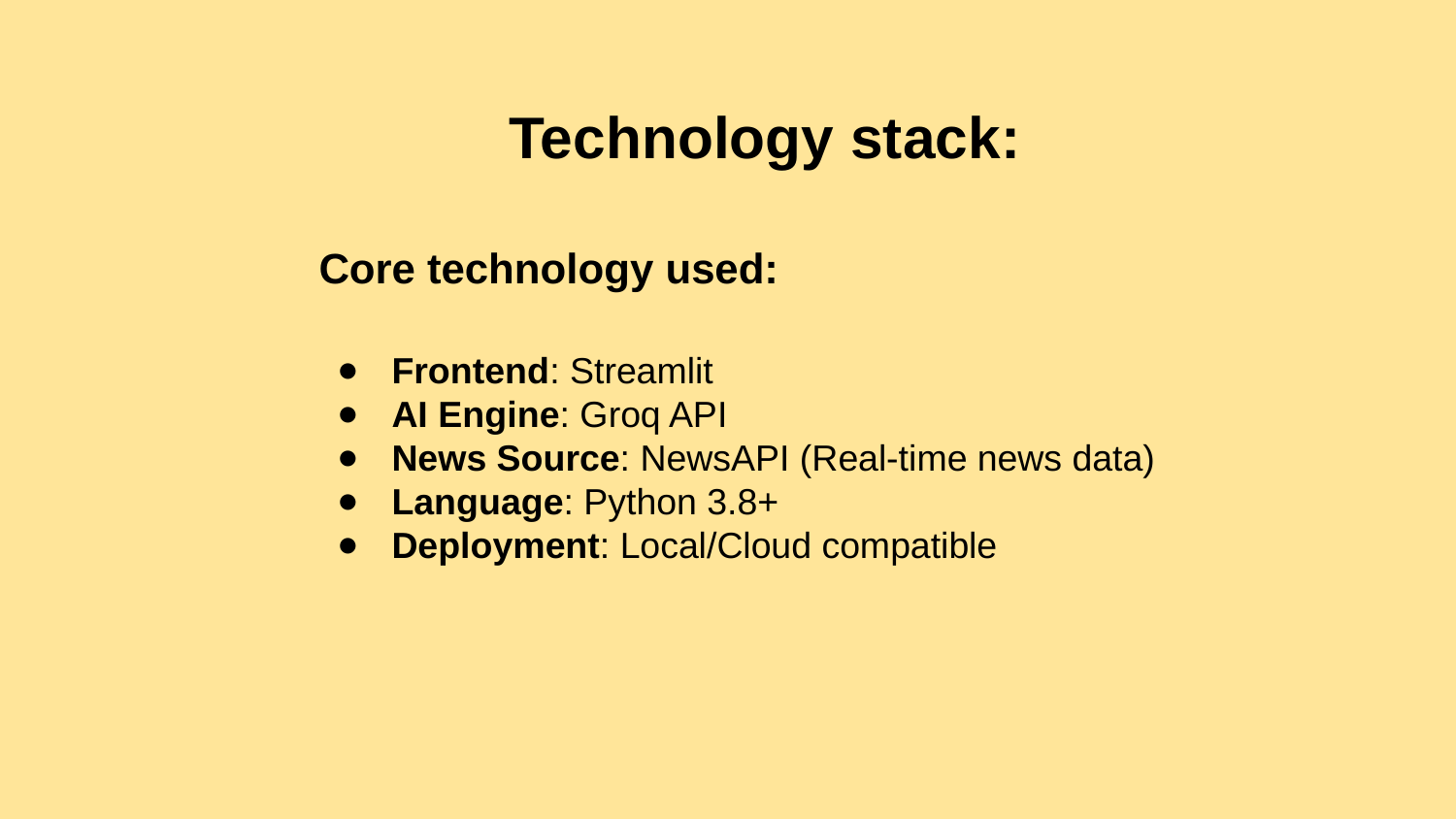

Technology stack:

Core technology used:

Frontend: Streamlit
AI Engine: Groq API
News Source: NewsAPI (Real-time news data)
Language: Python 3.8+
Deployment: Local/Cloud compatible